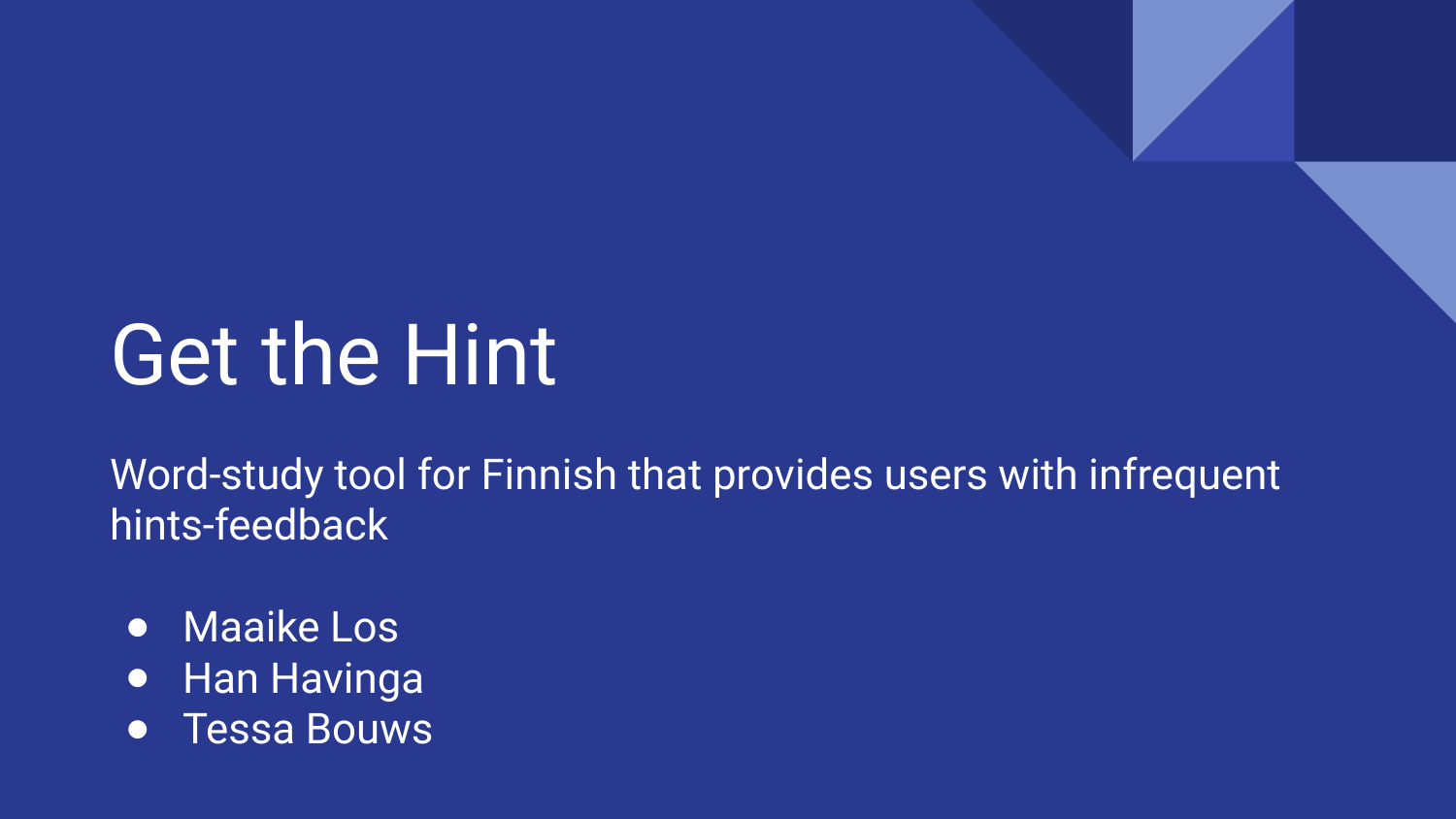

# Get the Hint
Word-study tool for Finnish that provides users with infrequent hints-feedback

Maaike Los
Han Havinga
Tessa Bouws